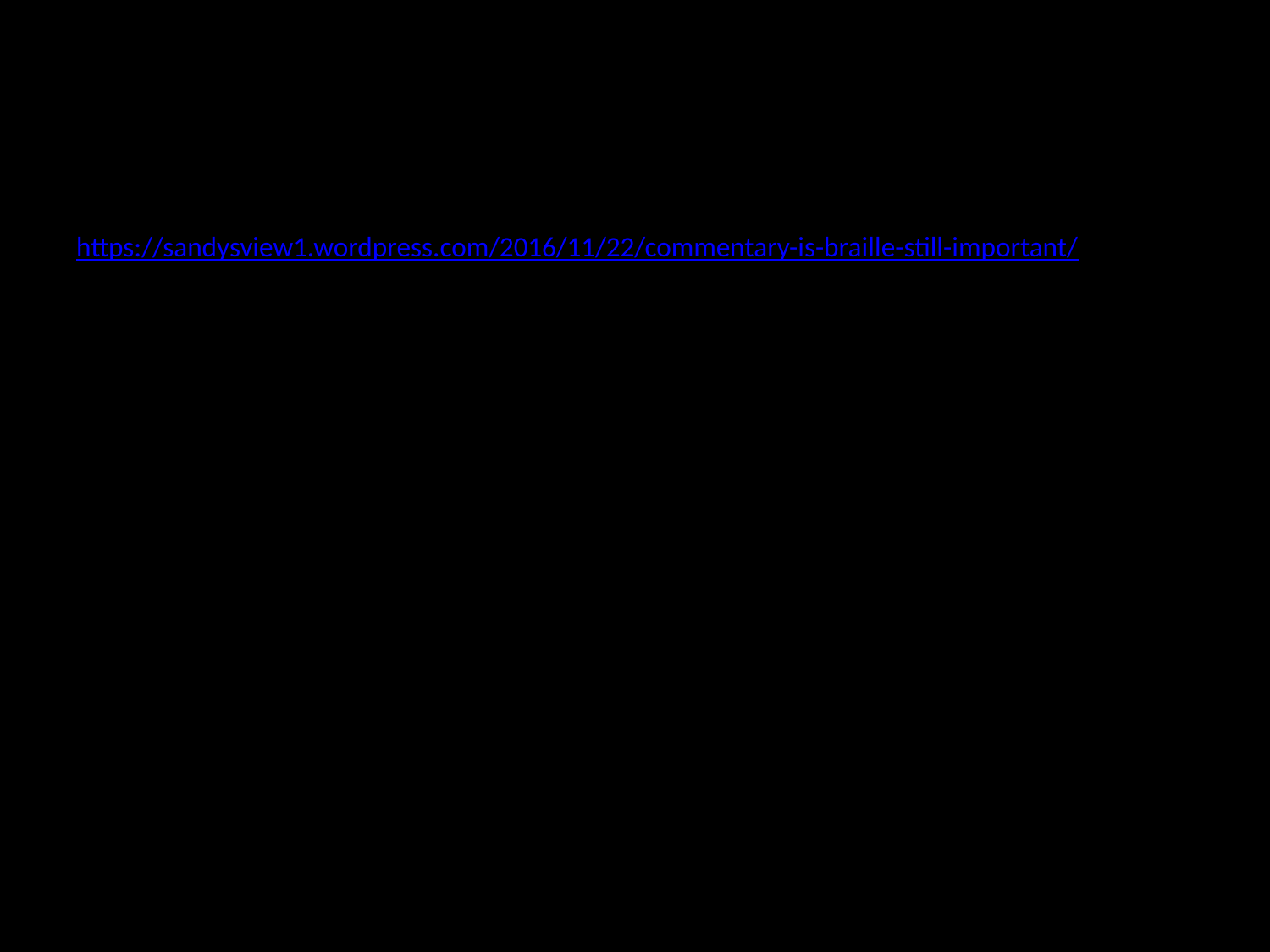

# Why not text to speech?
https://sandysview1.wordpress.com/2016/11/22/commentary-is-braille-still-important/
“To me, inquiring if Braille is necessary is like asking if print is still important. For people who are blind, knowing Braille is the equivalent of knowing to read and write print by someone with sight.” says Sandy.
“What’s most important, it teaches us to spell and the rules of grammar and punctuation. It would be difficult at the very least to learn all of this by simply listening to audio materials.”
In this digital era when many of the books are available in              the form of audiobooks, most of the people still prefer                          to read from printed text material. Same is the                                  case with blind people.